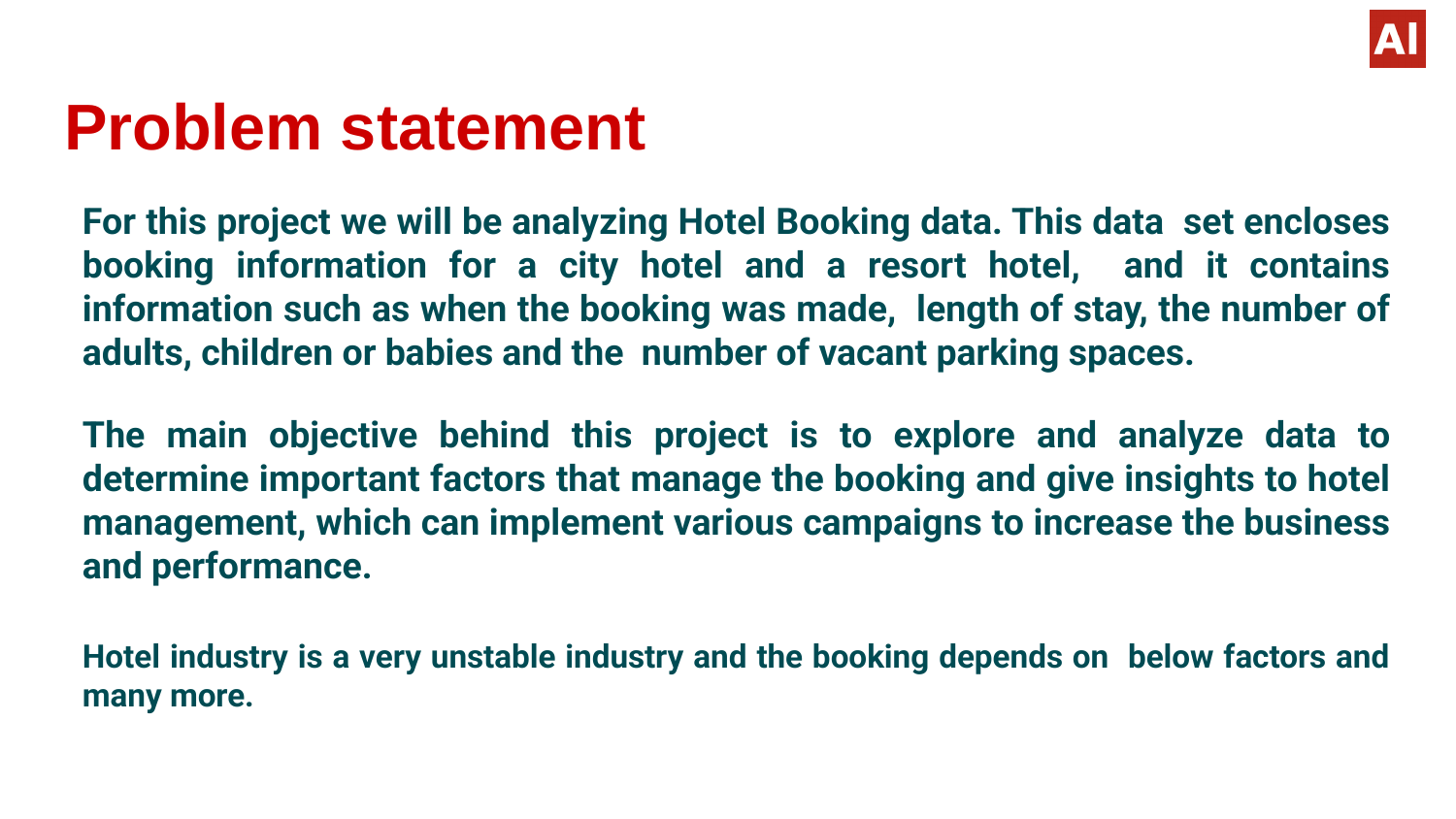

# Problem statement
For this project we will be analyzing Hotel Booking data. This data  set encloses booking information for a city hotel and a resort hotel,  and it contains information such as when the booking was made,  length of stay, the number of adults, children or babies and the  number of vacant parking spaces.

The main objective behind this project is to explore and analyze data to determine important factors that manage the booking and give insights to hotel management, which can implement various campaigns to increase the business and performance.

Hotel industry is a very unstable industry and the booking depends on  below factors and many more.